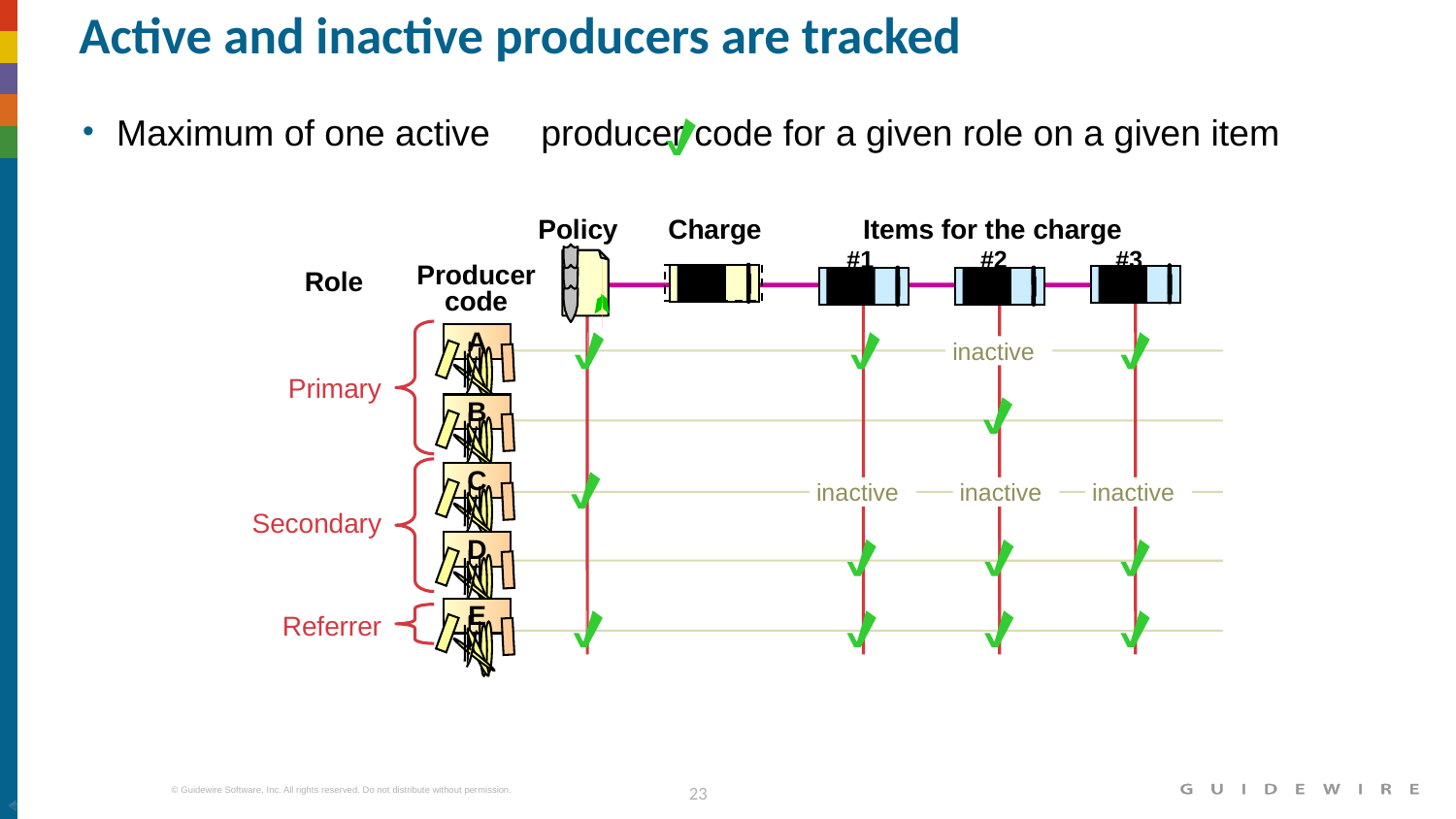

# Active and inactive producers are tracked
Maximum of one active     producer code for a given role on a given item

Policy
Charge
Items for the charge
 #1
 #2
 #3

Role
Producer code

A

 inactive

 Primary

B

C

 Secondary
 inactive
 inactive
 inactive

D

E

 Referrer